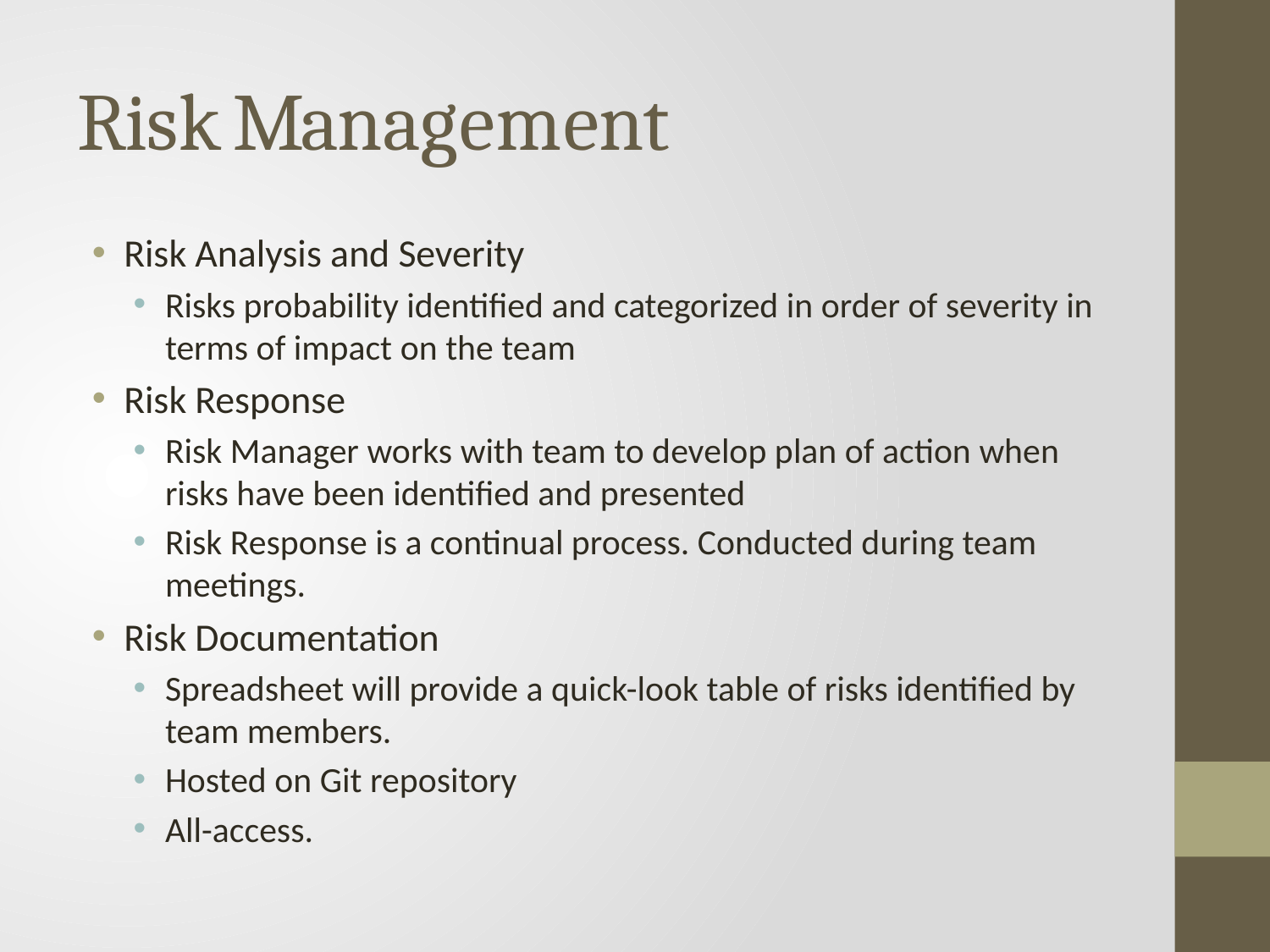

# Risk Management
Risk Analysis and Severity
Risks probability identified and categorized in order of severity in terms of impact on the team
Risk Response
Risk Manager works with team to develop plan of action when risks have been identified and presented
Risk Response is a continual process. Conducted during team meetings.
Risk Documentation
Spreadsheet will provide a quick-look table of risks identified by team members.
Hosted on Git repository
All-access.